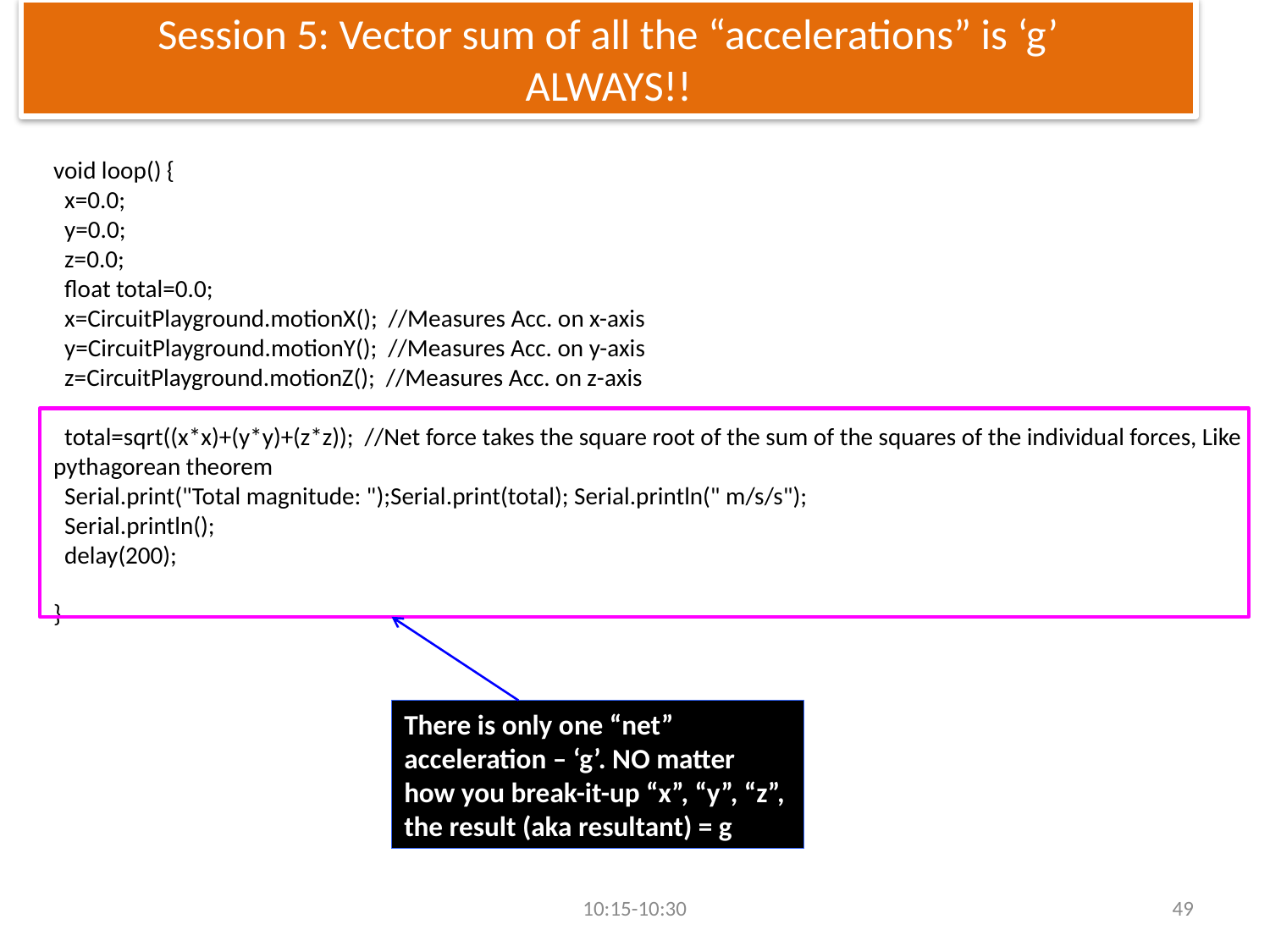

# Session 5: Vector sum of all the “accelerations” is ‘g’ ALWAYS!!
void loop() {
  x=0.0;
  y=0.0;
  z=0.0;
  float total=0.0;
  x=CircuitPlayground.motionX();  //Measures Acc. on x-axis
  y=CircuitPlayground.motionY();  //Measures Acc. on y-axis
  z=CircuitPlayground.motionZ();  //Measures Acc. on z-axis

  total=sqrt((x*x)+(y*y)+(z*z));  //Net force takes the square root of the sum of the squares of the individual forces, Like pythagorean theorem
  Serial.print("Total magnitude: ");Serial.print(total); Serial.println(" m/s/s");
  Serial.println();
  delay(200);

}

There is only one “net” acceleration – ‘g’. NO matter how you break-it-up “x”, “y”, “z”, the result (aka resultant) = g
10:15-10:30
49